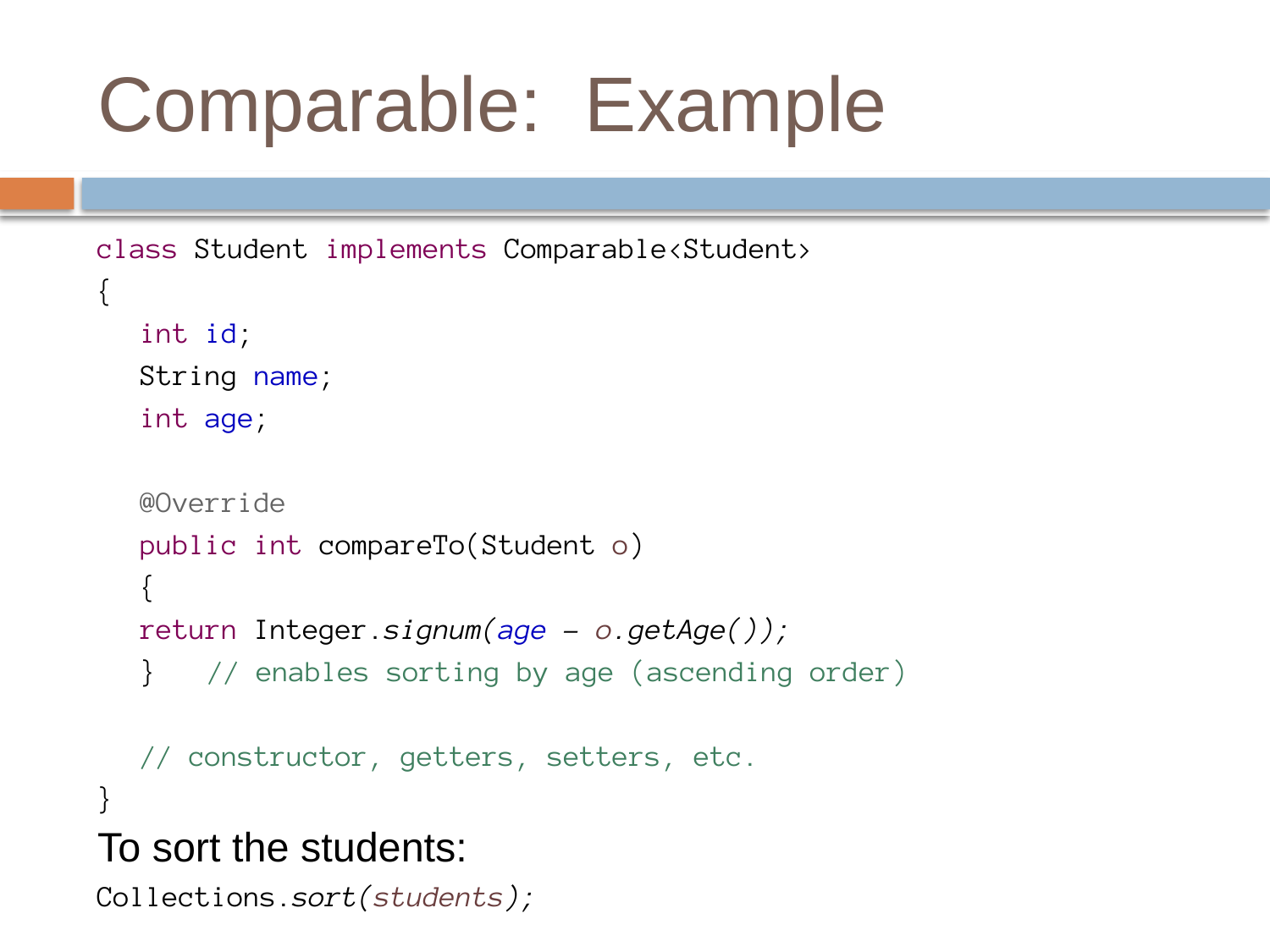

# Comparable:  Example
class Student implements Comparable<Student>
{
	int id;
	String name;
	int age;

	@Override
	public int compareTo(Student o)
	{
		return Integer.signum(age - o.getAge());
	}	// enables sorting by age (ascending order)

	// constructor, getters, setters, etc.
}
To sort the students:
Collections.sort(students);